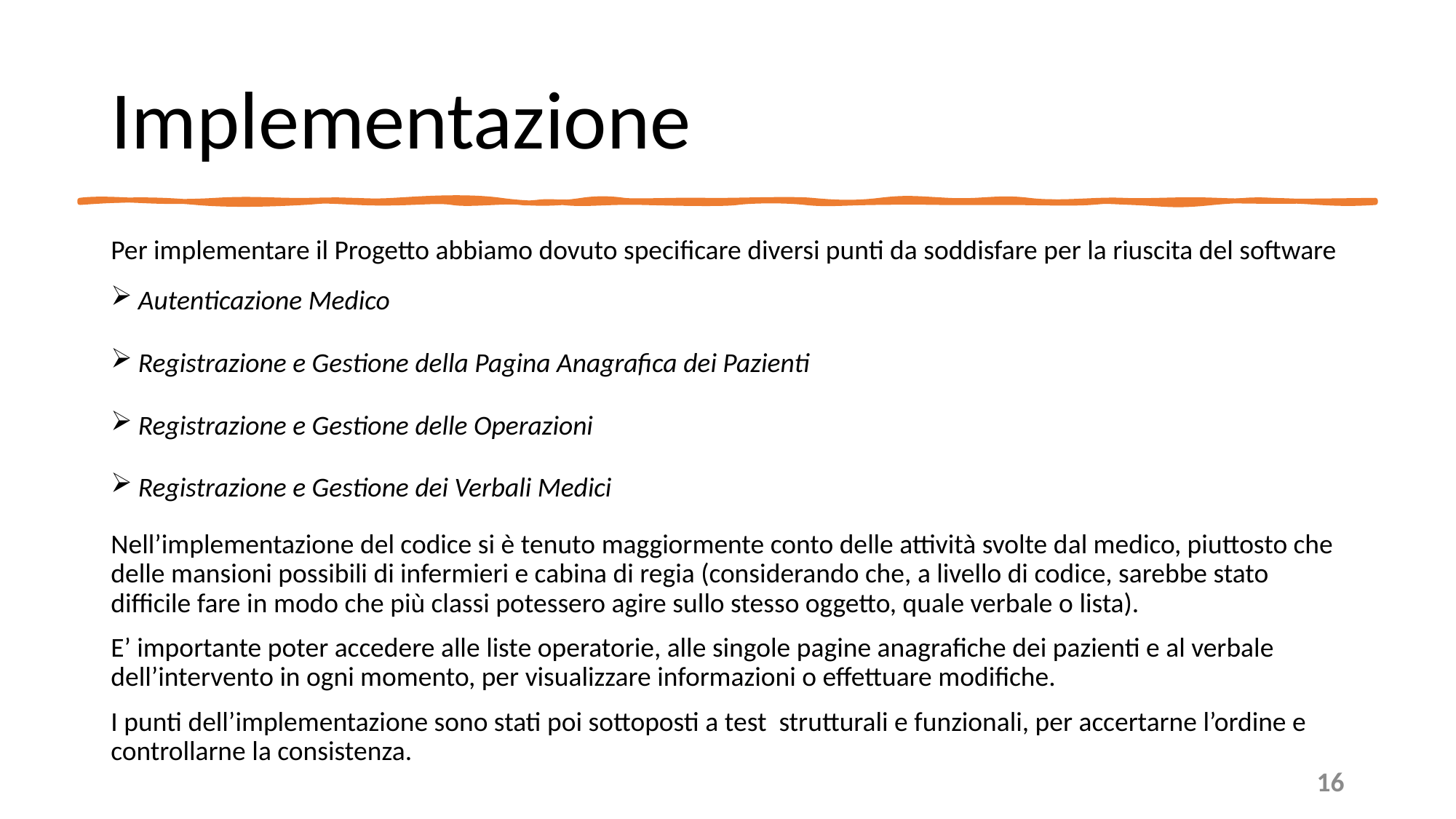

# Implementazione

Per implementare il Progetto abbiamo dovuto specificare diversi punti da soddisfare per la riuscita del software
Autenticazione Medico
Registrazione e Gestione della Pagina Anagrafica dei Pazienti
Registrazione e Gestione delle Operazioni
Registrazione e Gestione dei Verbali Medici
Nell’implementazione del codice si è tenuto maggiormente conto delle attività svolte dal medico, piuttosto che delle mansioni possibili di infermieri e cabina di regia (considerando che, a livello di codice, sarebbe stato difficile fare in modo che più classi potessero agire sullo stesso oggetto, quale verbale o lista).
E’ importante poter accedere alle liste operatorie, alle singole pagine anagrafiche dei pazienti e al verbale dell’intervento in ogni momento, per visualizzare informazioni o effettuare modifiche.
I punti dell’implementazione sono stati poi sottoposti a test  strutturali e funzionali, per accertarne l’ordine e controllarne la consistenza.
16